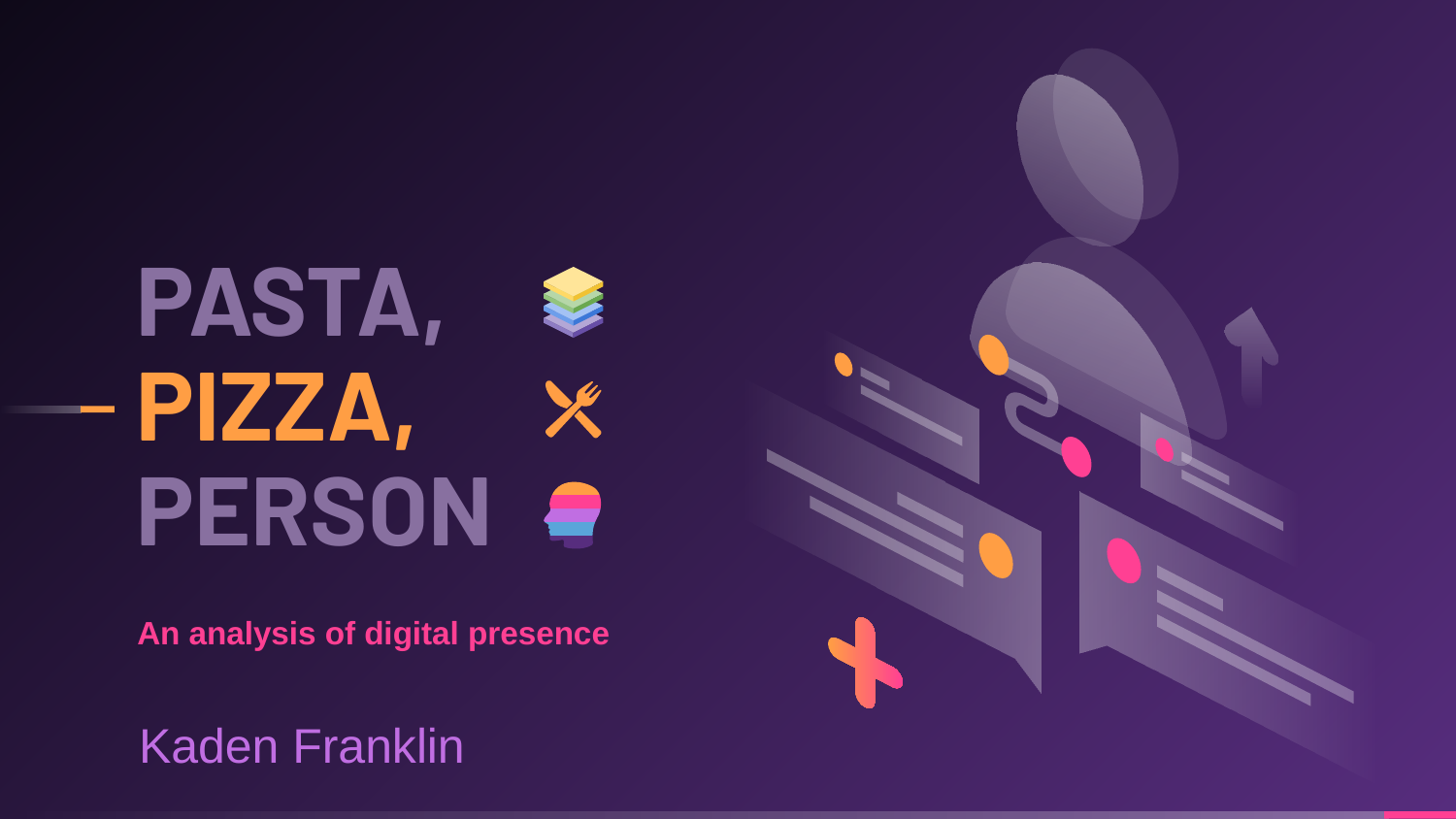

# PASTA, PIZZA, PERSON

An analysis of digital presence

Kaden Franklin